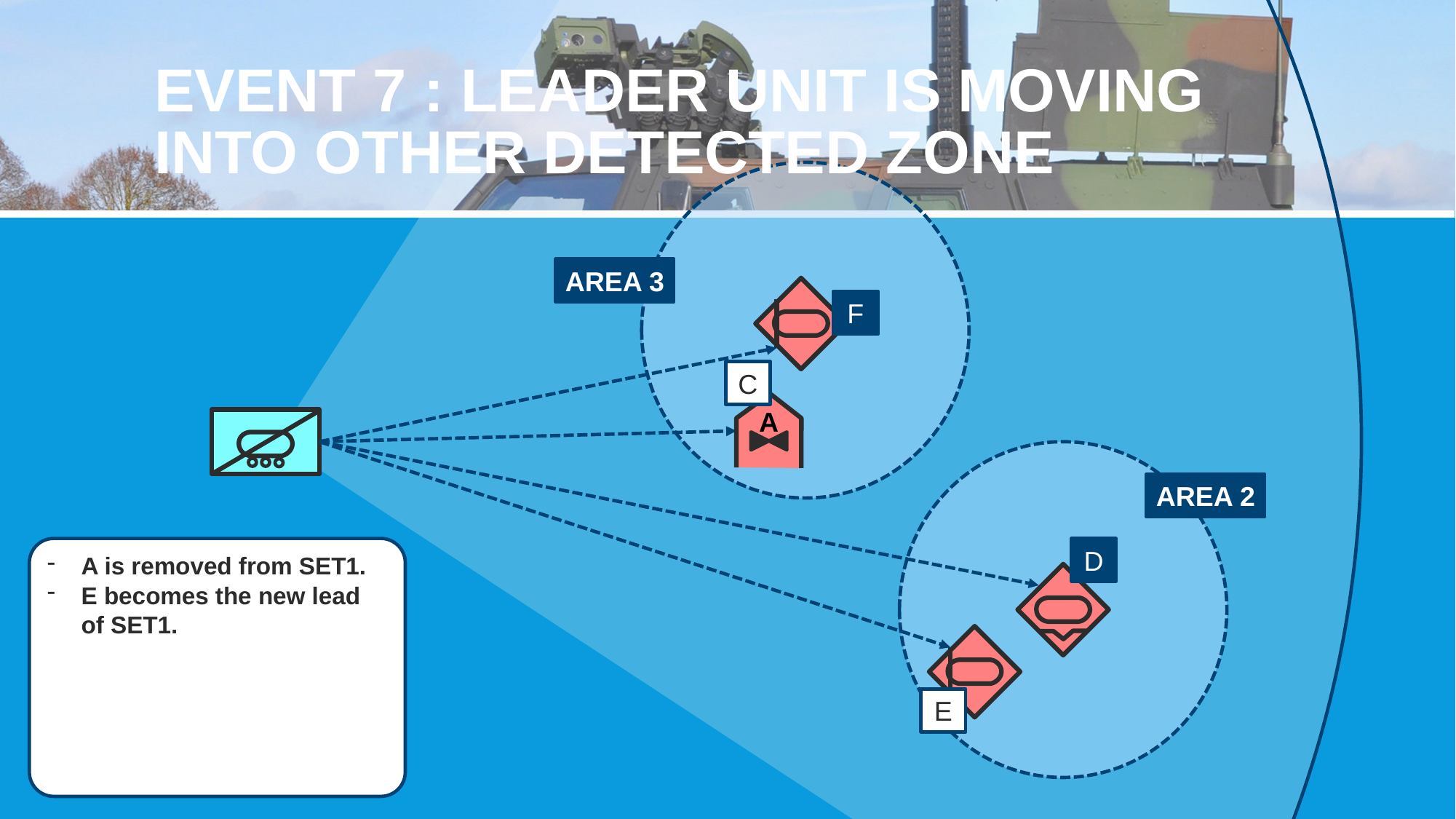

# event 7 : leader unit is movIng into other detected zone

AREA 3

F
C

A

AREA 2
A is removed from SET1.
E becomes the new lead of SET1.

D

E